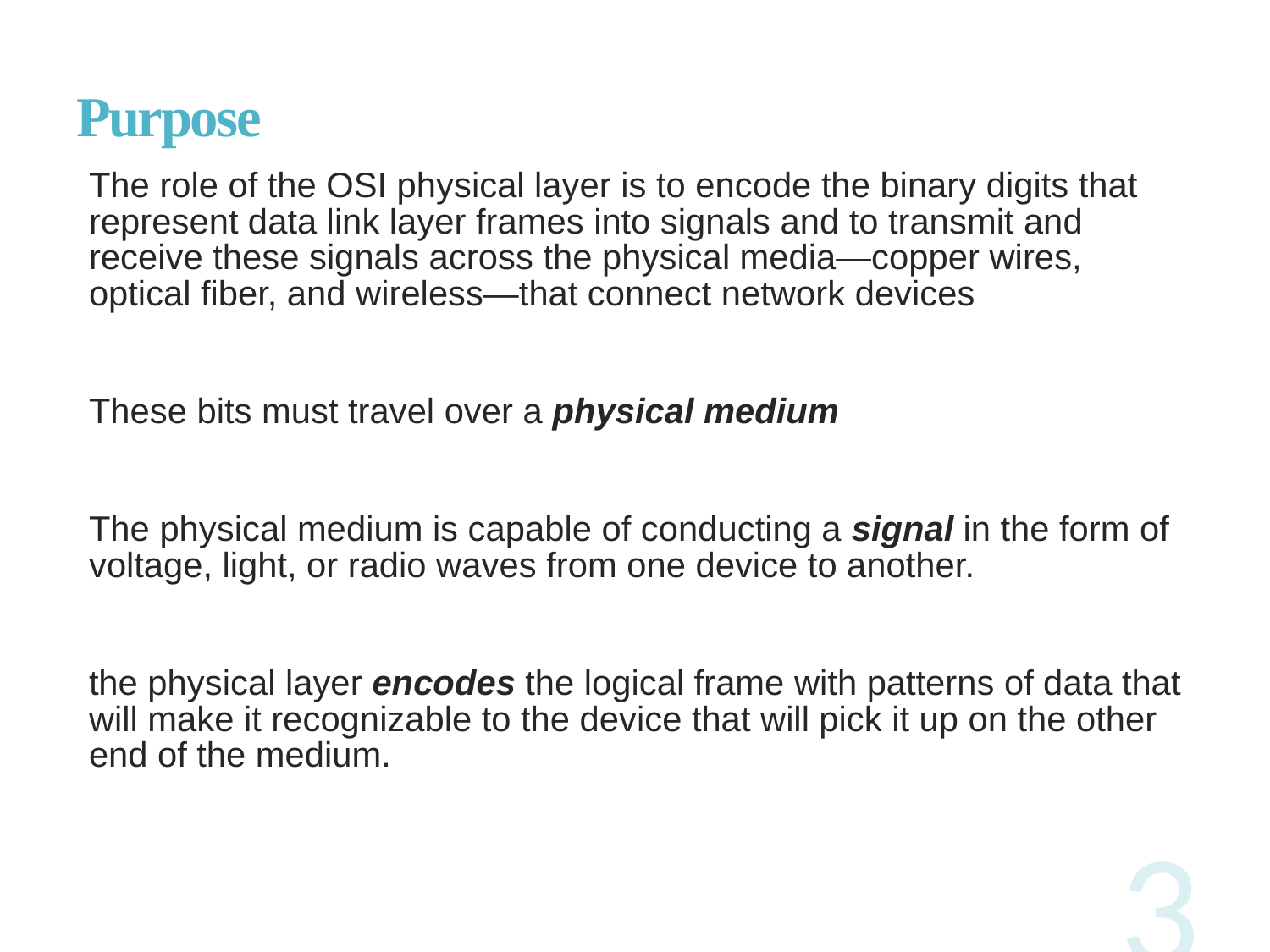

# Purpose
The role of the OSI physical layer is to encode the binary digits that represent data link layer frames into signals and to transmit and receive these signals across the physical media—copper wires, optical fiber, and wireless—that connect network devices

These bits must travel over a physical medium

The physical medium is capable of conducting a signal in the form of voltage, light, or radio waves from one device to another.

the physical layer encodes the logical frame with patterns of data that will make it recognizable to the device that will pick it up on the other end of the medium.

3